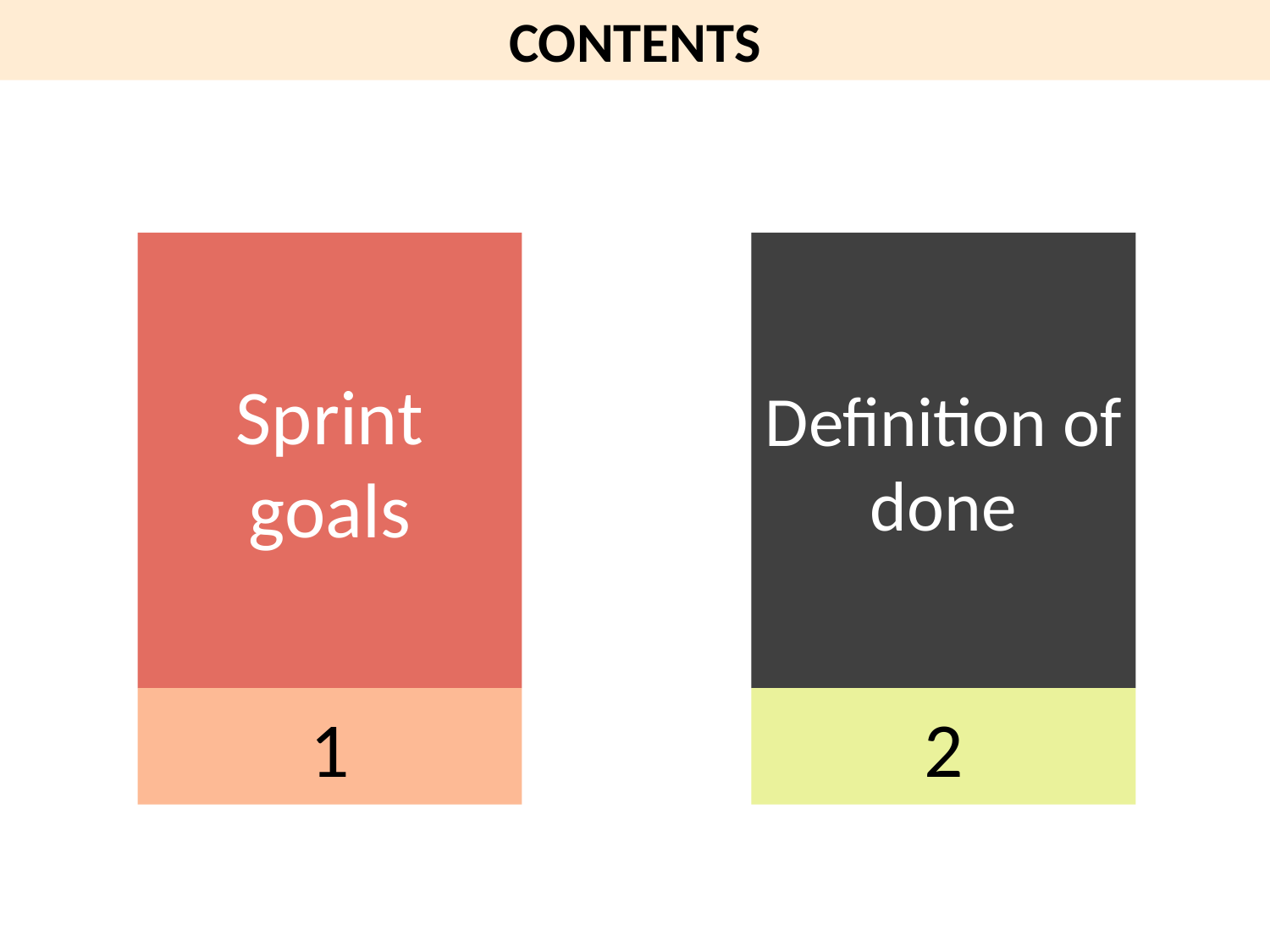

CONTENTS
Sprint goals
1
Definition of done
2